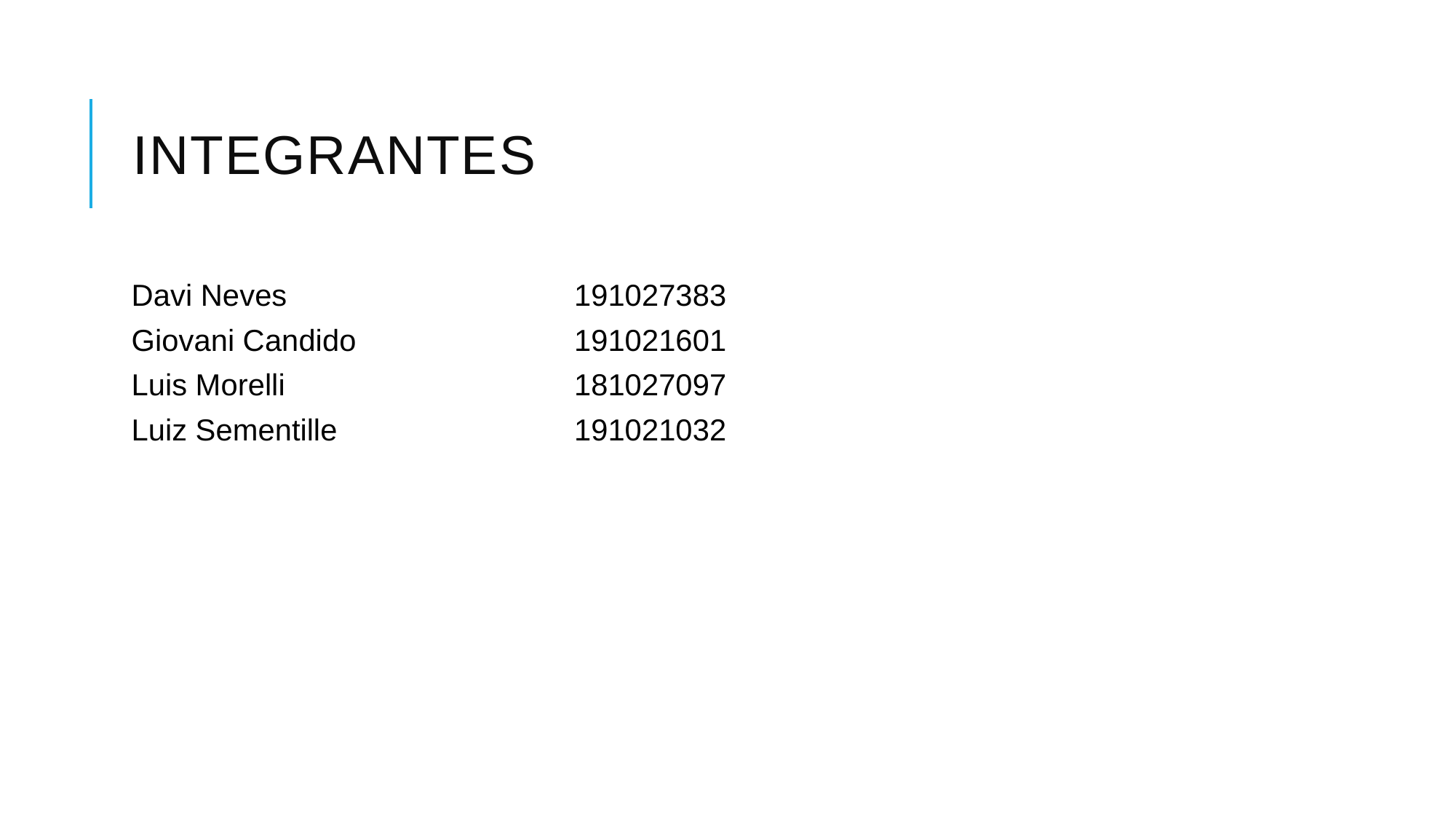

# Integrantes
| Davi Neves | 191027383 |
| --- | --- |
| Giovani Candido | 191021601 |
| Luis Morelli | 181027097 |
| Luiz Sementille | 191021032 |